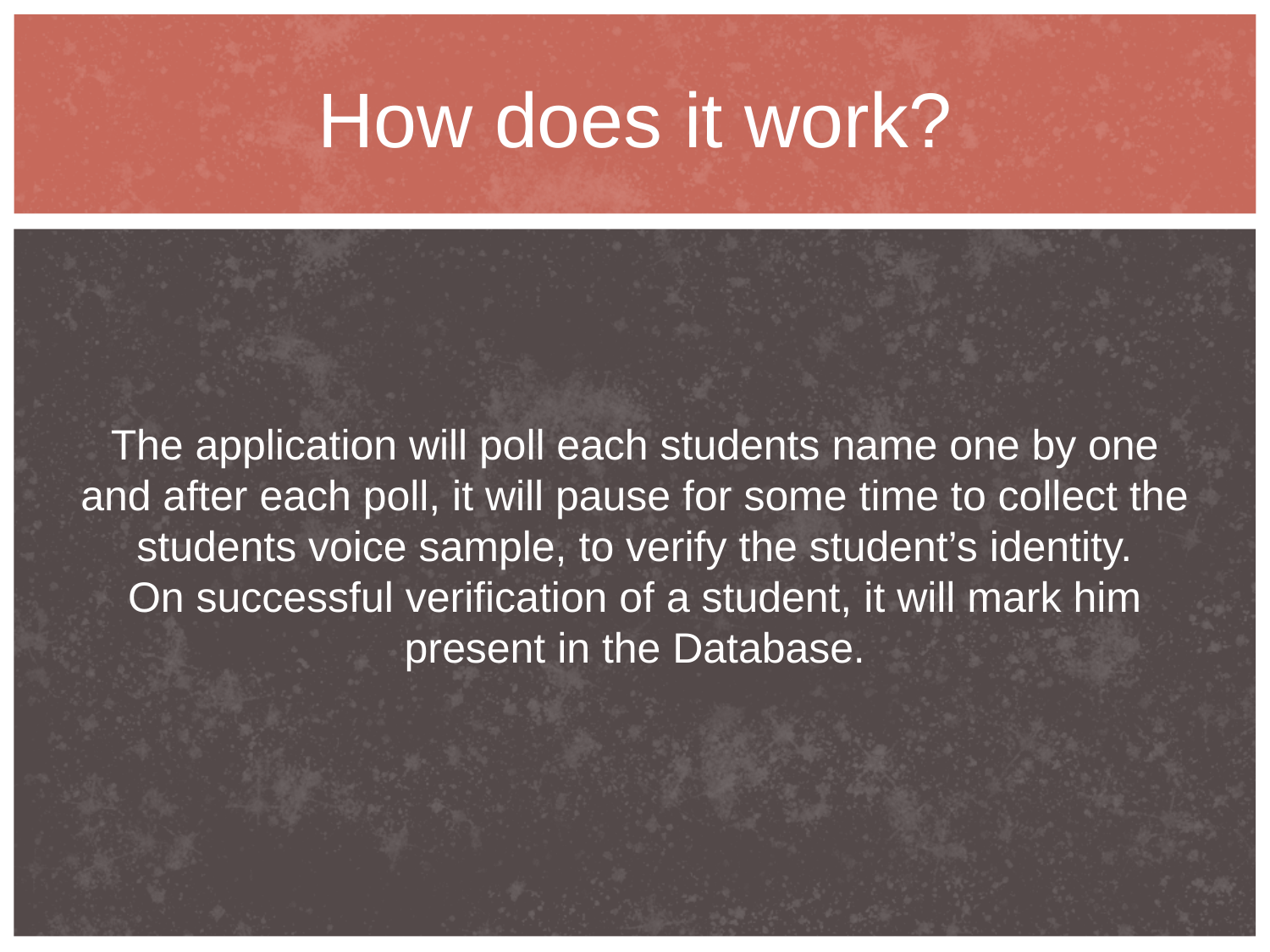

# How does it work?

The application will poll each students name one by one and after each poll, it will pause for some time to collect the students voice sample, to verify the student’s identity.
On successful verification of a student, it will mark him present in the Database.